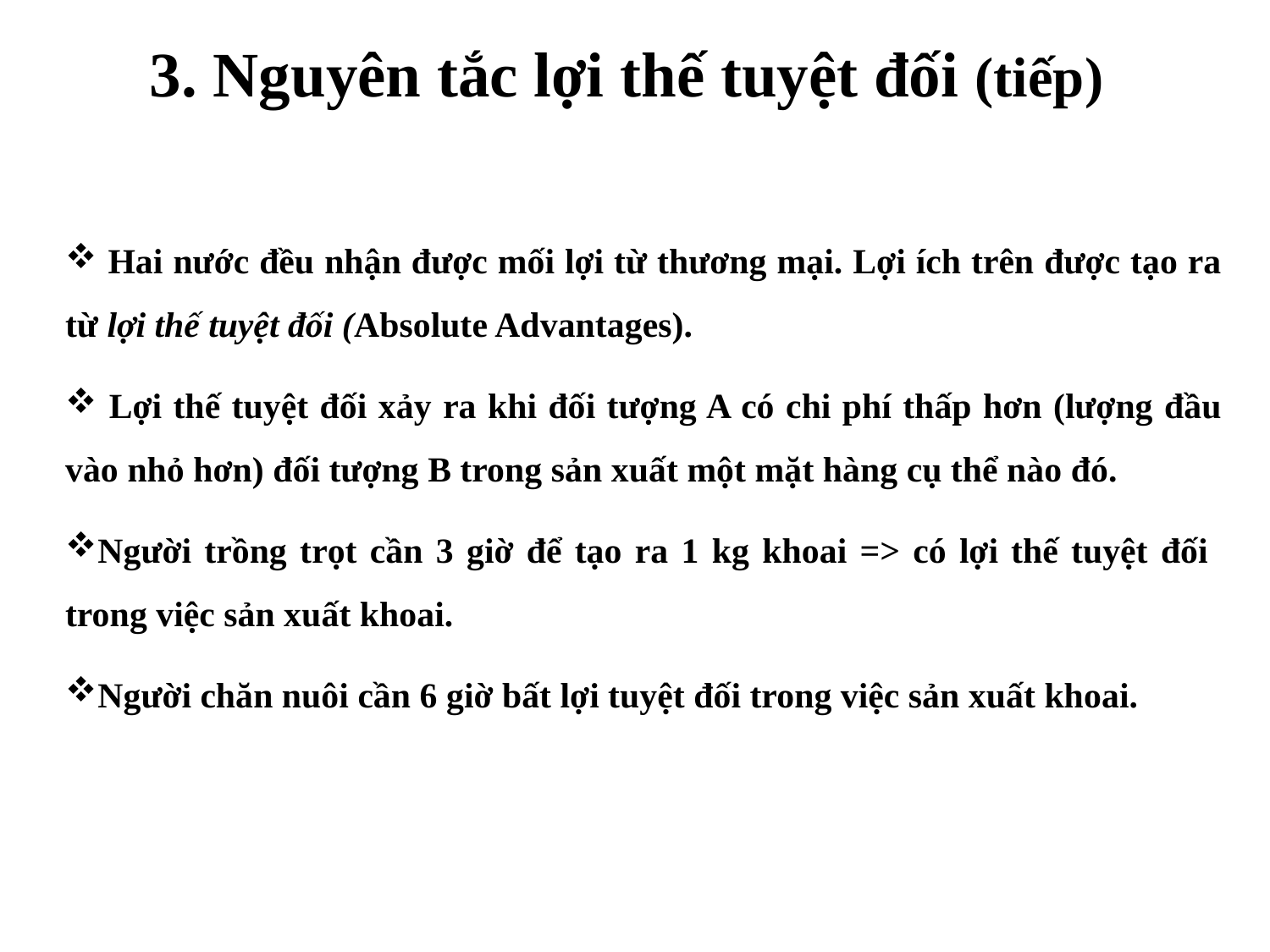

3. Nguyên tắc lợi thế tuyệt đối (tiếp)

 Hai nước đều nhận được mối lợi từ thương mại. Lợi ích trên được tạo ra từ lợi thế tuyệt đối (Absolute Advantages).
 Lợi thế tuyệt đối xảy ra khi đối tượng A có chi phí thấp hơn (lượng đầu vào nhỏ hơn) đối tượng B trong sản xuất một mặt hàng cụ thể nào đó.
Người trồng trọt cần 3 giờ để tạo ra 1 kg khoai => có lợi thế tuyệt đối  trong việc sản xuất khoai.
Người chăn nuôi cần 6 giờ bất lợi tuyệt đối trong việc sản xuất khoai.